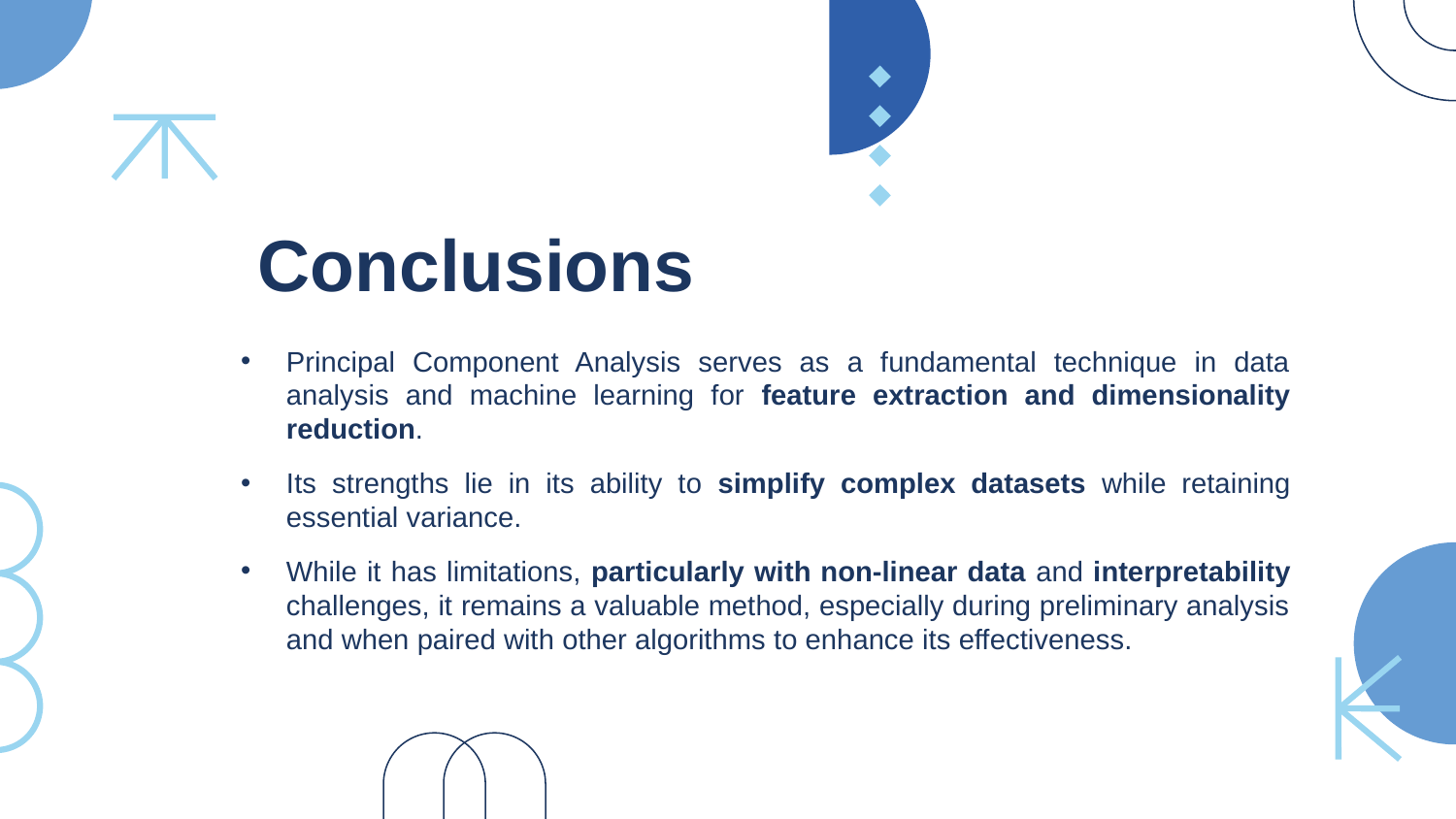

# Conclusions
Principal Component Analysis serves as a fundamental technique in data analysis and machine learning for feature extraction and dimensionality reduction.
Its strengths lie in its ability to simplify complex datasets while retaining essential variance.
While it has limitations, particularly with non-linear data and interpretability challenges, it remains a valuable method, especially during preliminary analysis and when paired with other algorithms to enhance its effectiveness.